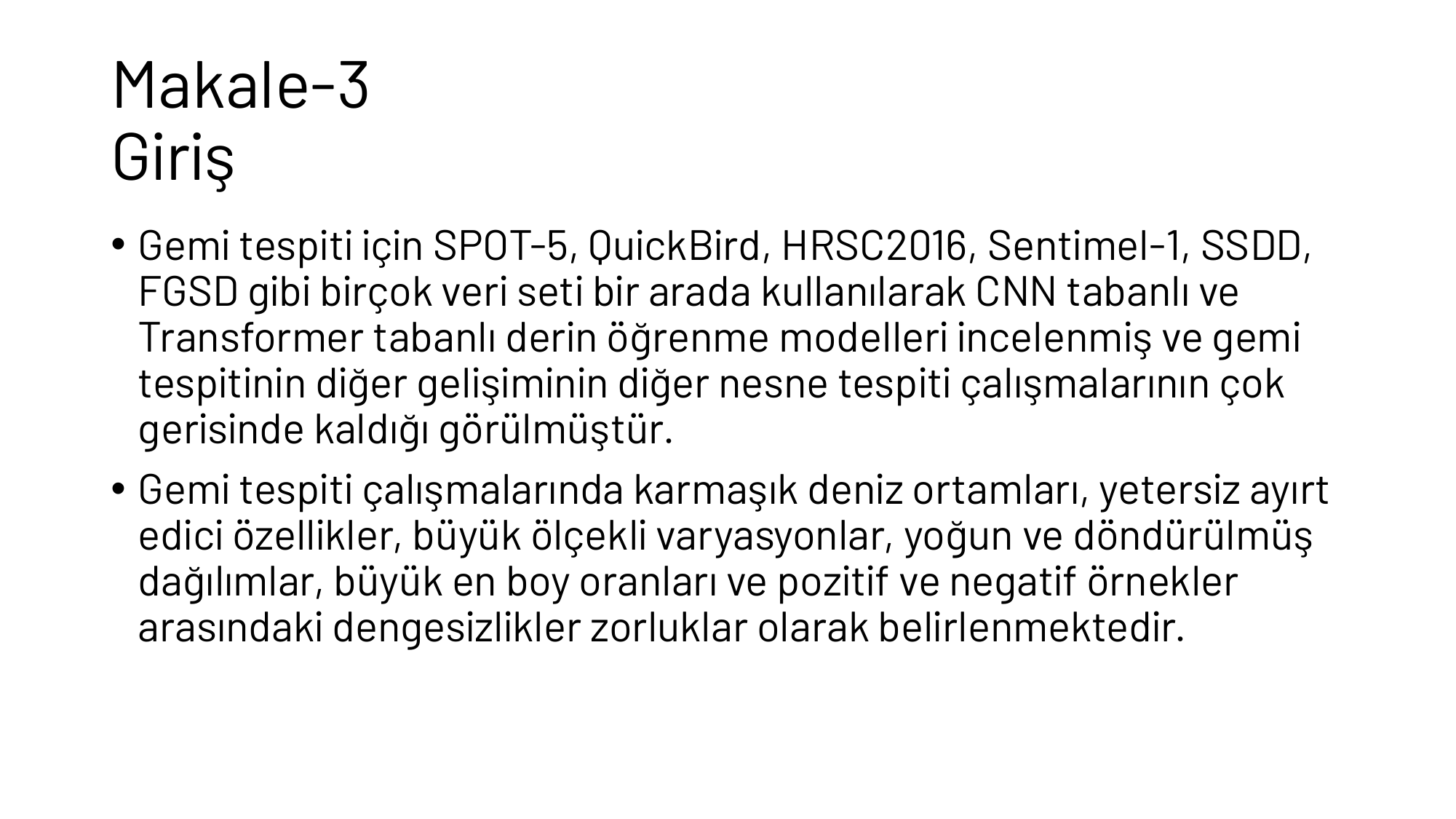

# Makale-3 Giriş
Gemi tespiti için SPOT-5, QuickBird, HRSC2016, Sentimel-1, SSDD, FGSD gibi birçok veri seti bir arada kullanılarak CNN tabanlı ve Transformer tabanlı derin öğrenme modelleri incelenmiş ve gemi tespitinin diğer gelişiminin diğer nesne tespiti çalışmalarının çok gerisinde kaldığı görülmüştür.
Gemi tespiti çalışmalarında karmaşık deniz ortamları, yetersiz ayırt edici özellikler, büyük ölçekli varyasyonlar, yoğun ve döndürülmüş dağılımlar, büyük en boy oranları ve pozitif ve negatif örnekler arasındaki dengesizlikler zorluklar olarak belirlenmektedir.